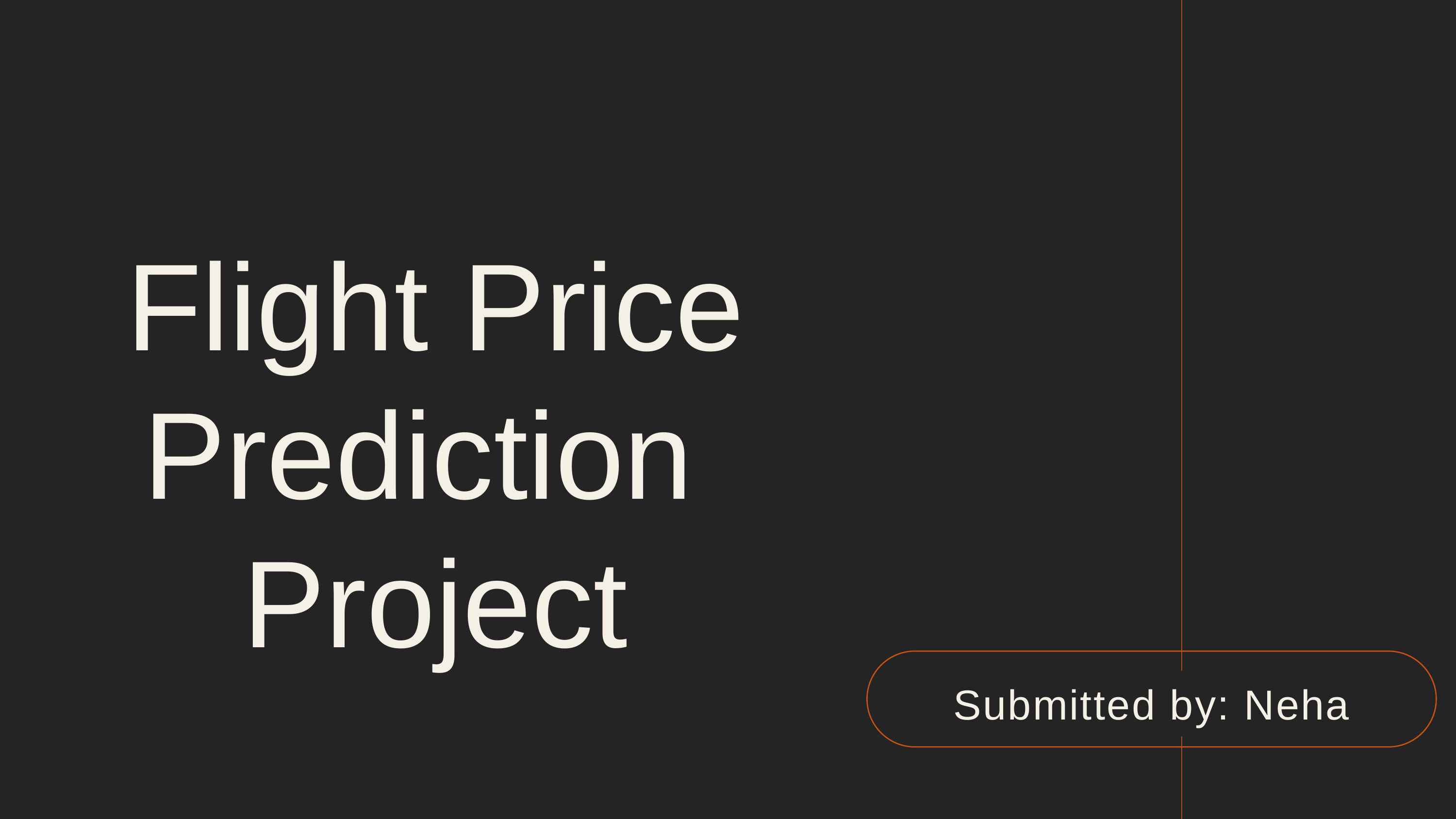

Flight Price
Prediction
Project

Submitted by: Neha